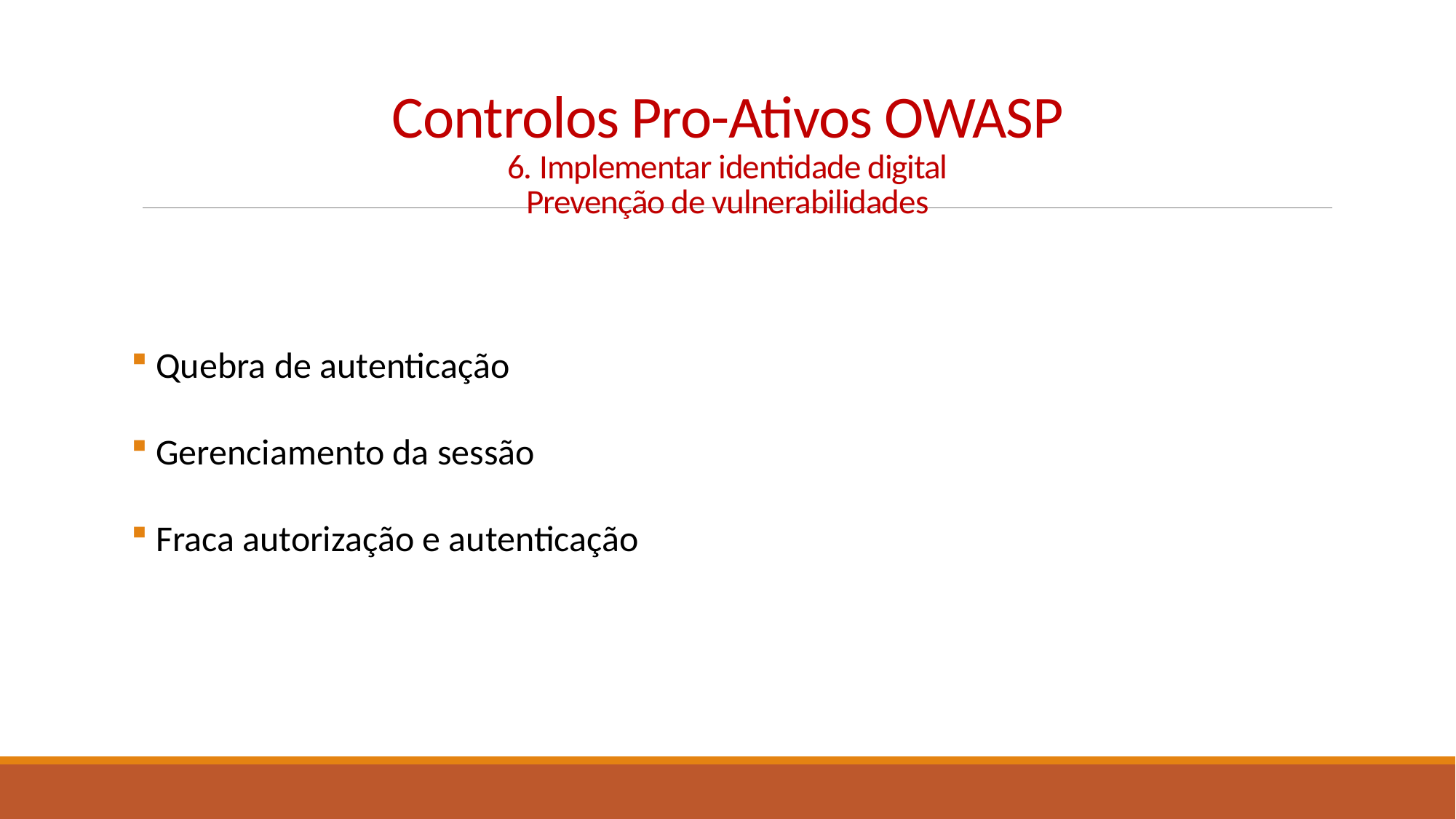

# Controlos Pro-Ativos OWASP 6. Implementar identidade digital Prevenção de vulnerabilidades

 Quebra de autenticação
 Gerenciamento da sessão
 Fraca autorização e autenticação